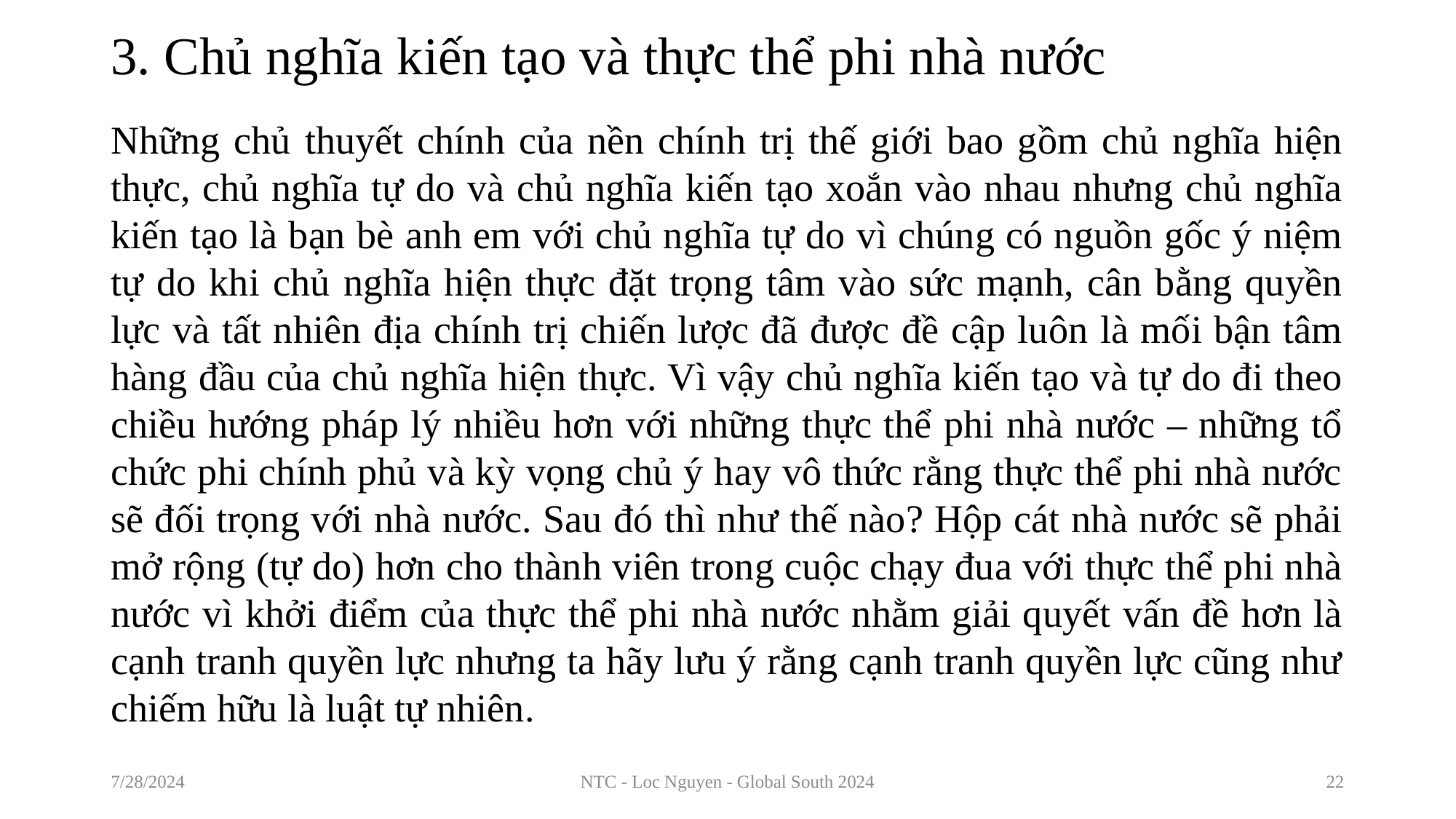

# 3. Chủ nghĩa kiến tạo và thực thể phi nhà nước
Những chủ thuyết chính của nền chính trị thế giới bao gồm chủ nghĩa hiện thực, chủ nghĩa tự do và chủ nghĩa kiến tạo xoắn vào nhau nhưng chủ nghĩa kiến tạo là bạn bè anh em với chủ nghĩa tự do vì chúng có nguồn gốc ý niệm tự do khi chủ nghĩa hiện thực đặt trọng tâm vào sức mạnh, cân bằng quyền lực và tất nhiên địa chính trị chiến lược đã được đề cập luôn là mối bận tâm hàng đầu của chủ nghĩa hiện thực. Vì vậy chủ nghĩa kiến tạo và tự do đi theo chiều hướng pháp lý nhiều hơn với những thực thể phi nhà nước – những tổ chức phi chính phủ và kỳ vọng chủ ý hay vô thức rằng thực thể phi nhà nước sẽ đối trọng với nhà nước. Sau đó thì như thế nào? Hộp cát nhà nước sẽ phải mở rộng (tự do) hơn cho thành viên trong cuộc chạy đua với thực thể phi nhà nước vì khởi điểm của thực thể phi nhà nước nhằm giải quyết vấn đề hơn là cạnh tranh quyền lực nhưng ta hãy lưu ý rằng cạnh tranh quyền lực cũng như chiếm hữu là luật tự nhiên.
7/28/2024
NTC - Loc Nguyen - Global South 2024
22